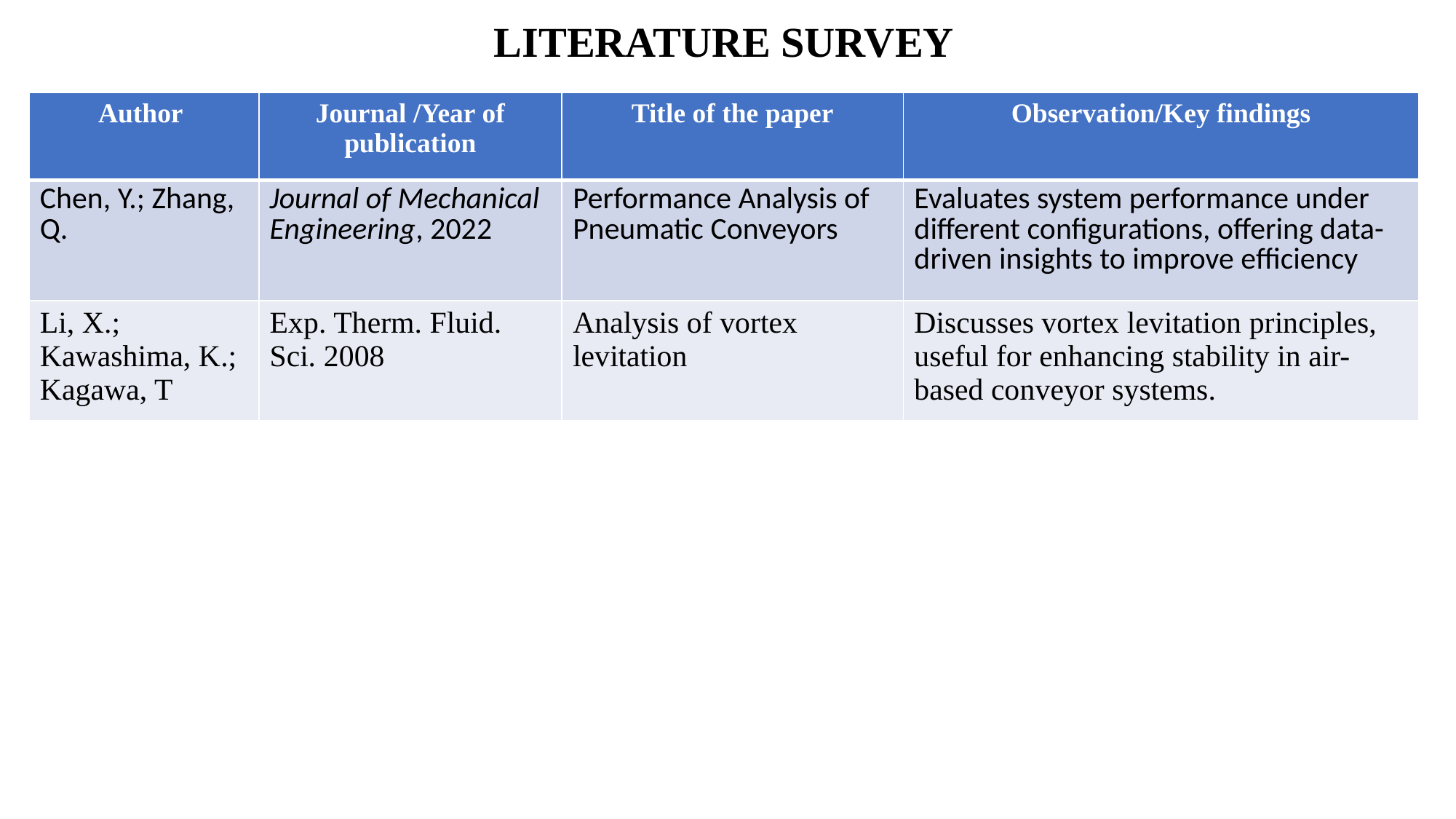

LITERATURE SURVEY
| Author | Journal /Year of publication | Title of the paper | Observation/Key findings |
| --- | --- | --- | --- |
| Chen, Y.; Zhang, Q. | Journal of Mechanical Engineering, 2022 | Performance Analysis of Pneumatic Conveyors | Evaluates system performance under different configurations, offering data-driven insights to improve efficiency |
| Li, X.; Kawashima, K.; Kagawa, T | Exp. Therm. Fluid. Sci. 2008 | Analysis of vortex levitation | Discusses vortex levitation principles, useful for enhancing stability in air-based conveyor systems. |